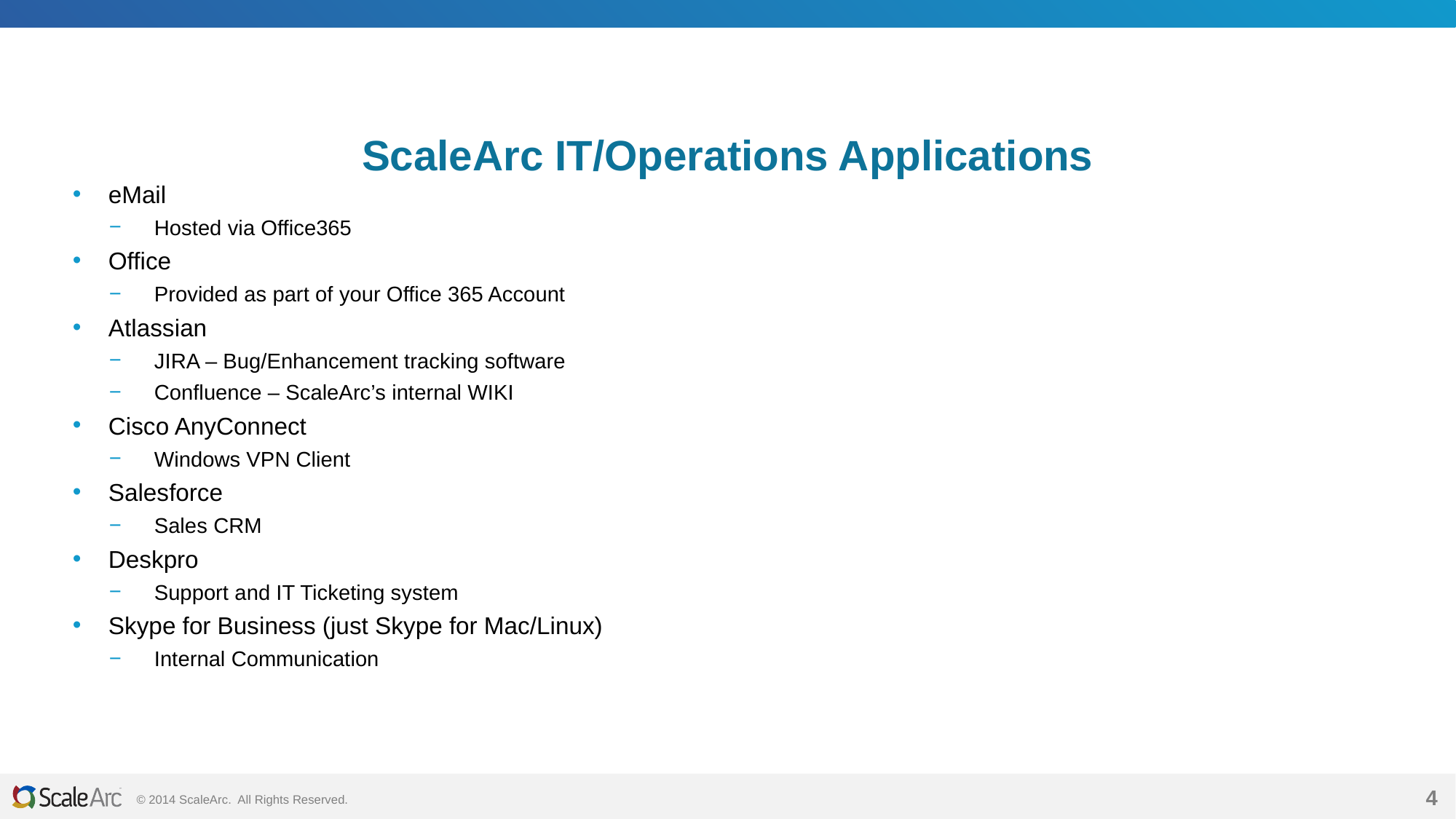

# ScaleArc IT/Operations Applications
eMail
Hosted via Office365
Office
Provided as part of your Office 365 Account
Atlassian
JIRA – Bug/Enhancement tracking software
Confluence – ScaleArc’s internal WIKI
Cisco AnyConnect
Windows VPN Client
Salesforce
Sales CRM
Deskpro
Support and IT Ticketing system
Skype for Business (just Skype for Mac/Linux)
Internal Communication